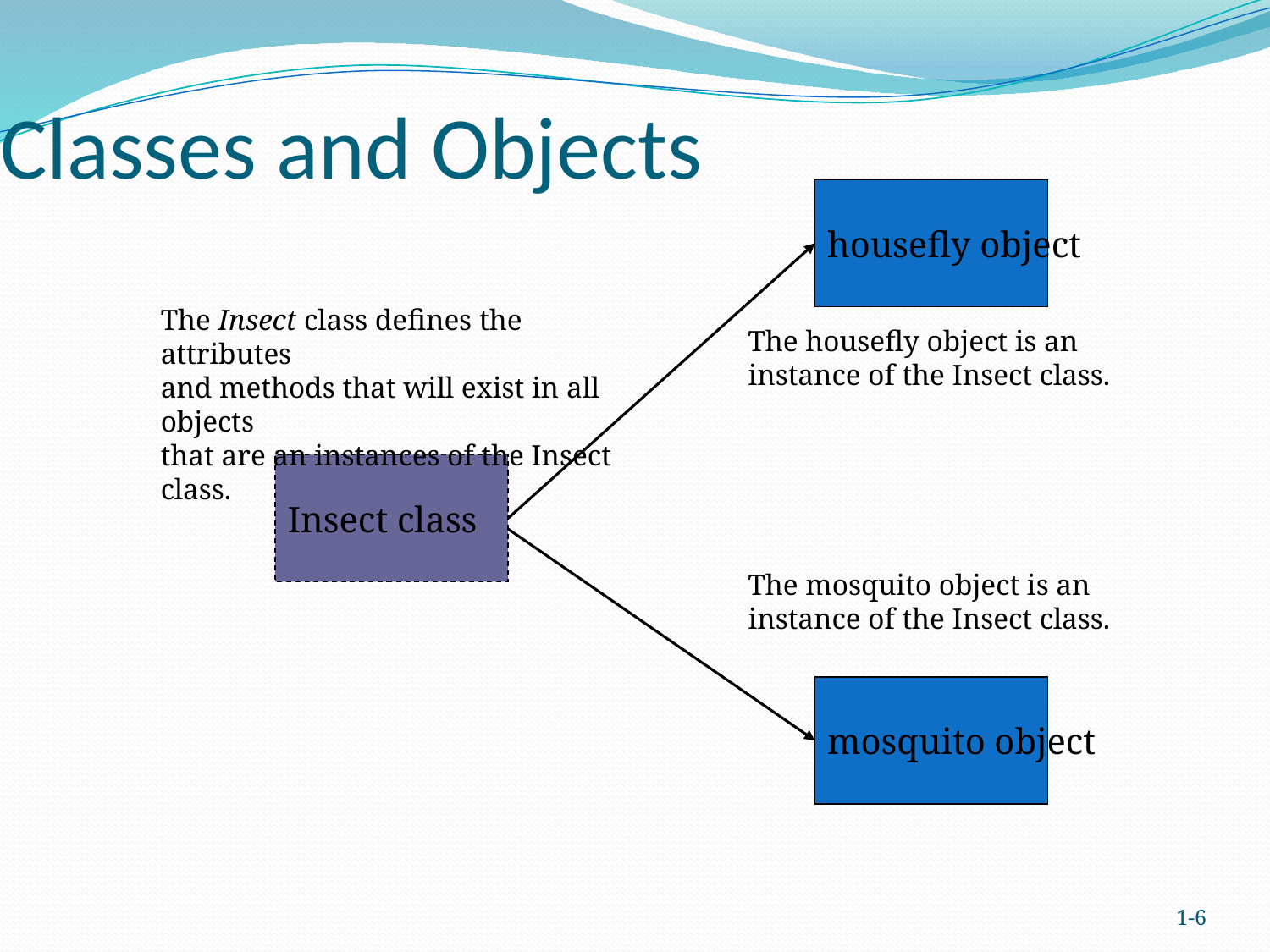

Classes and Objects
housefly object

The housefly object is an
instance of the Insect class.
The Insect class defines the attributes
and methods that will exist in all objects
that are an instances of the Insect class.
Insect class

The mosquito object is an
instance of the Insect class.
mosquito object
1-6